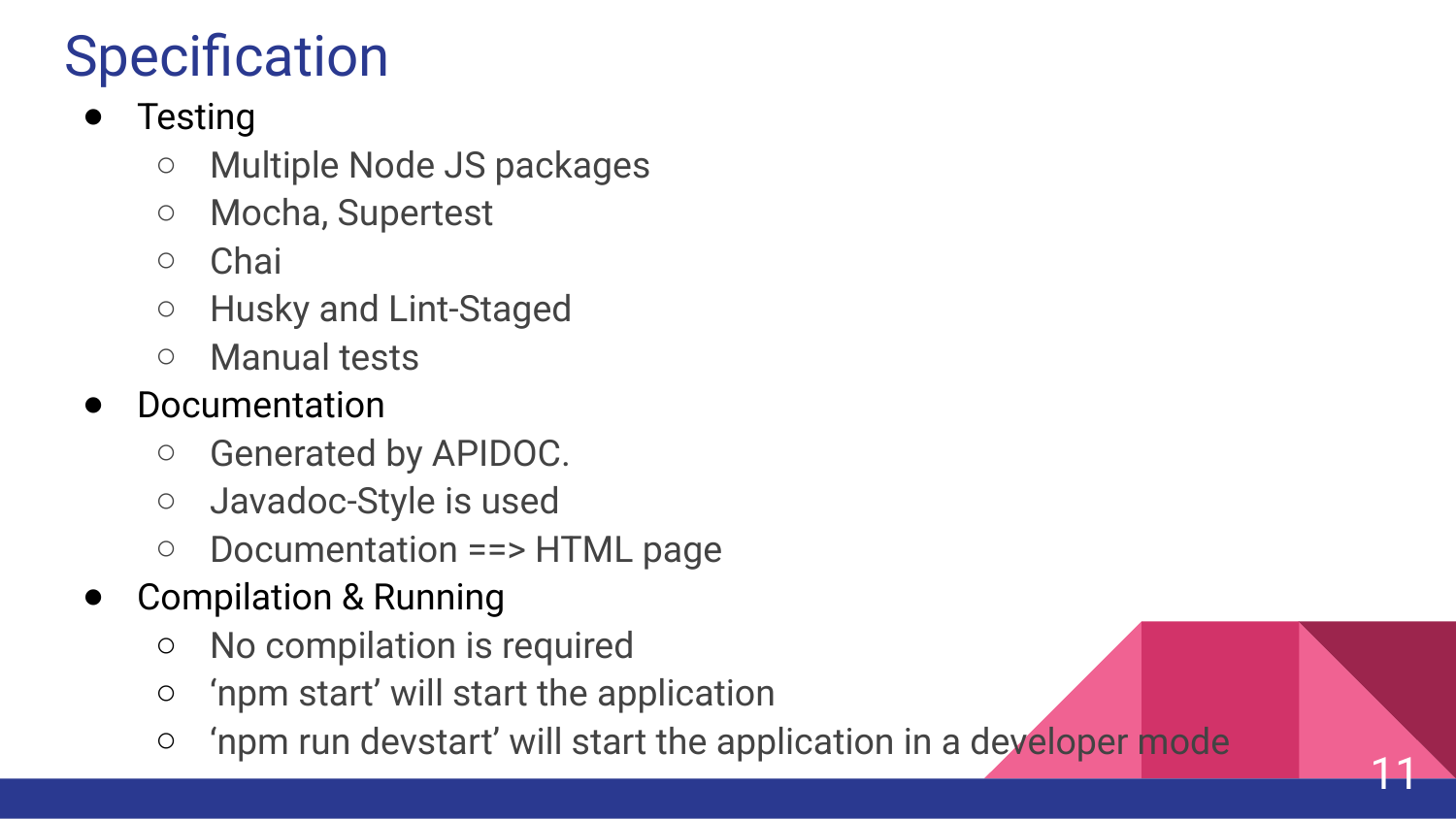

# Specification
Testing
Multiple Node JS packages
Mocha, Supertest
Chai
Husky and Lint-Staged
Manual tests
Documentation
Generated by APIDOC.
Javadoc-Style is used
Documentation ==> HTML page
Compilation & Running
No compilation is required
‘npm start’ will start the application
‘npm run devstart’ will start the application in a developer mode
11